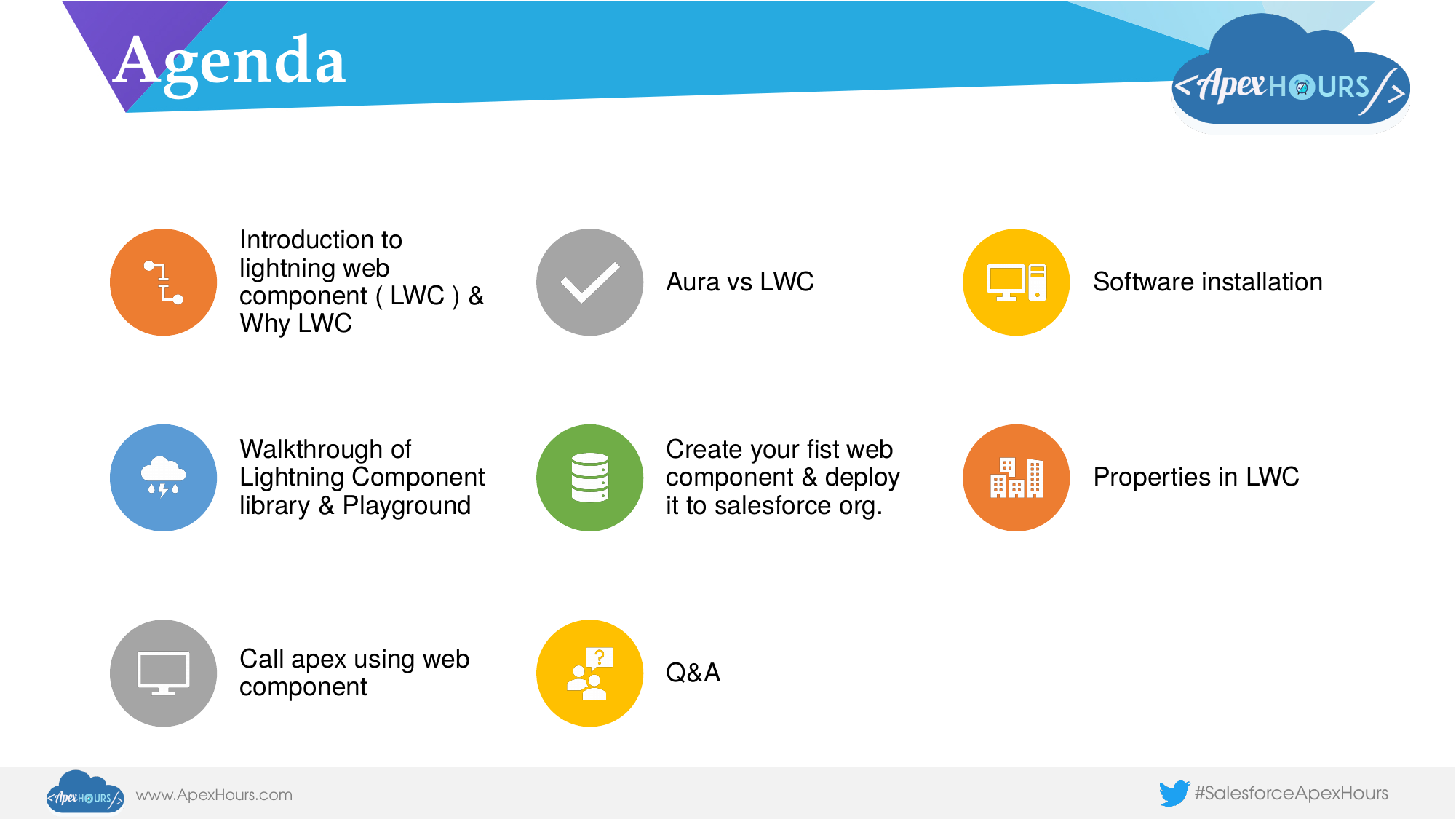

# Agenda
Introduction to lightning web component ( LWC ) & Why LWC
Aura vs LWC
Software installation
Walkthrough of Lightning Component library & Playground
Create your fist web component & deploy it to salesforce org.
Properties in LWC
Call apex using web component
Q&A